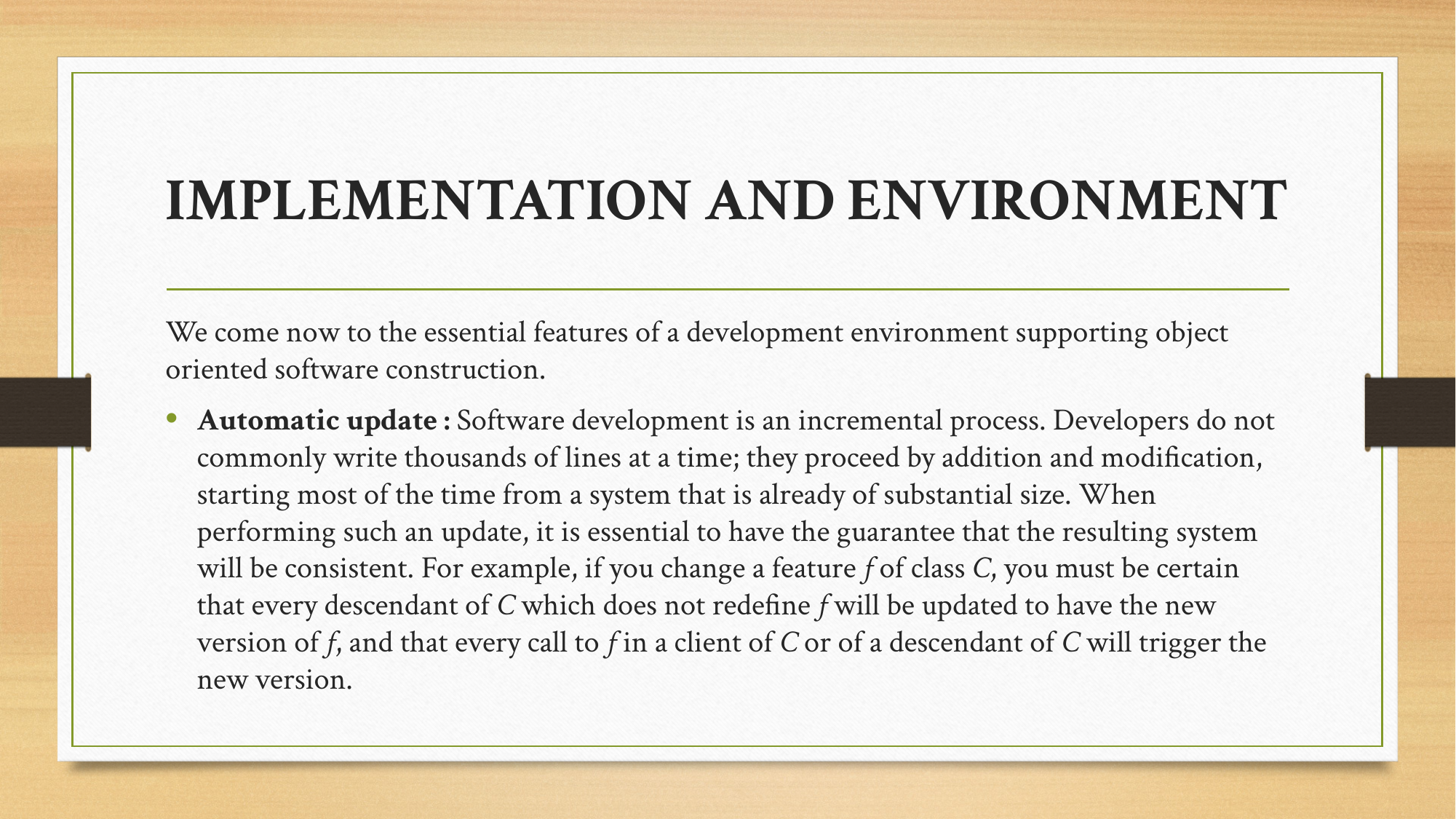

# IMPLEMENTATION AND ENVIRONMENT
We come now to the essential features of a development environment supporting object oriented software construction.
Automatic update : Software development is an incremental process. Developers do not commonly write thousands of lines at a time; they proceed by addition and modification, starting most of the time from a system that is already of substantial size. When performing such an update, it is essential to have the guarantee that the resulting system will be consistent. For example, if you change a feature f of class C, you must be certain that every descendant of C which does not redefine f will be updated to have the new version of f, and that every call to f in a client of C or of a descendant of C will trigger the new version.